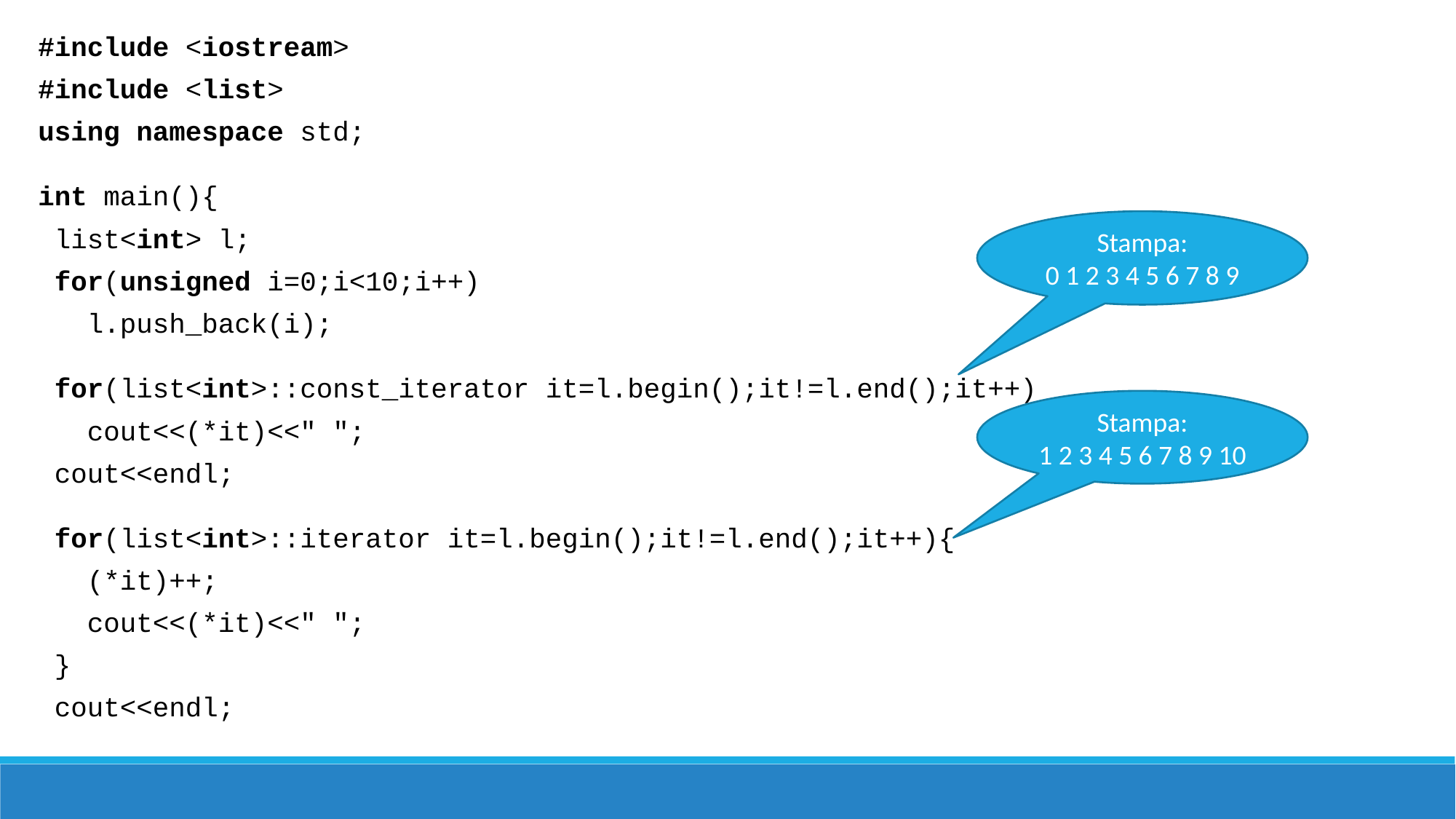

#include <iostream>
#include <list>
using namespace std;

int main(){
 list<int> l;
 for(unsigned i=0;i<10;i++)
   l.push_back(i);

 for(list<int>::const_iterator it=l.begin();it!=l.end();it++)
   cout<<(*it)<<" ";
 cout<<endl;

 for(list<int>::iterator it=l.begin();it!=l.end();it++){
   (*it)++;
   cout<<(*it)<<" ";
 }
 cout<<endl;
Stampa:
0 1 2 3 4 5 6 7 8 9
Stampa:
1 2 3 4 5 6 7 8 9 10